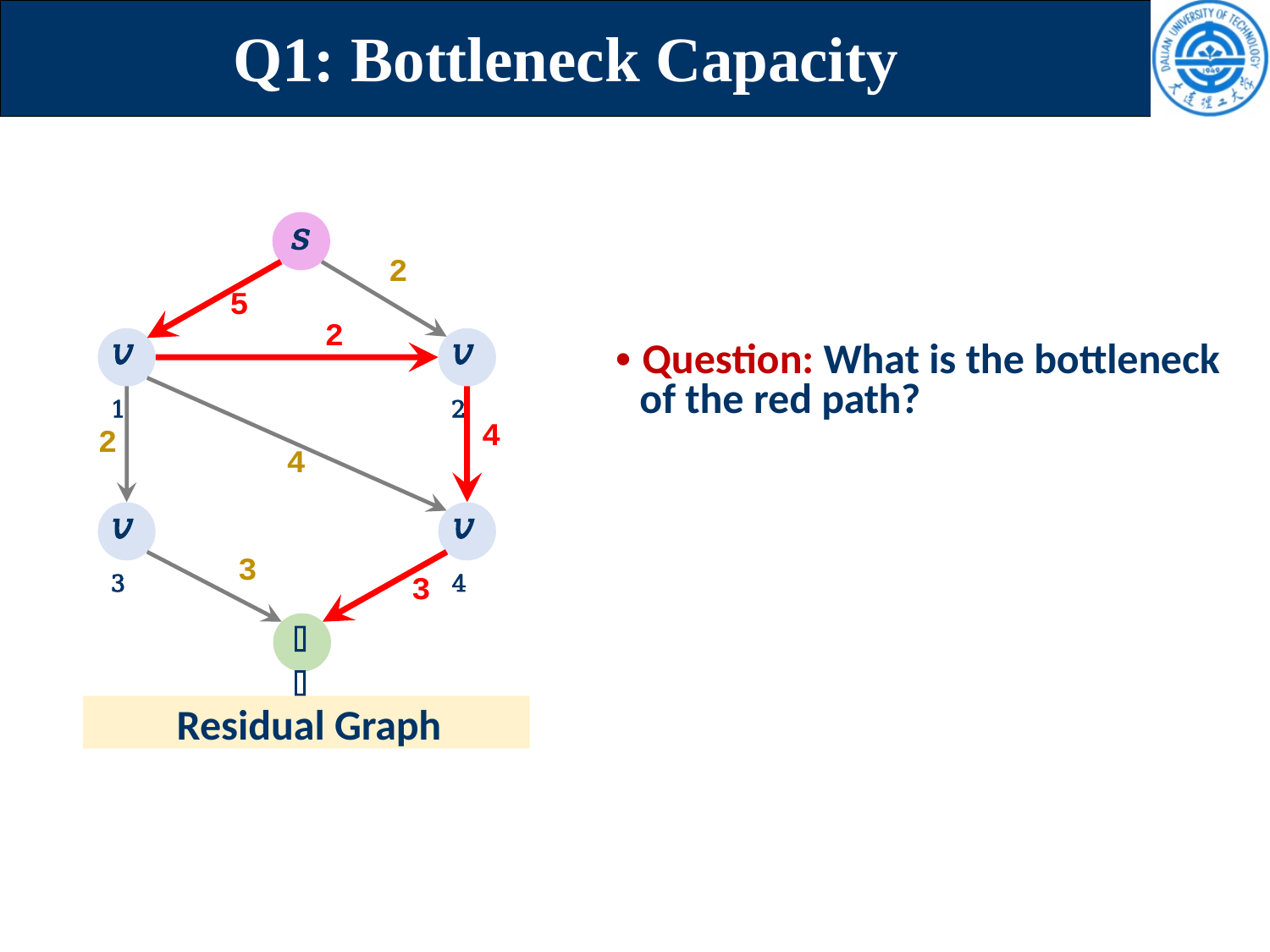

# Q1: Bottleneck Capacity
𝑠
2
5

2
𝑣1
𝑣2

• Question: What is the bottleneck of the red path?
4
2
4
𝑣3
𝑣4

3
3
𝑡

Residual Graph